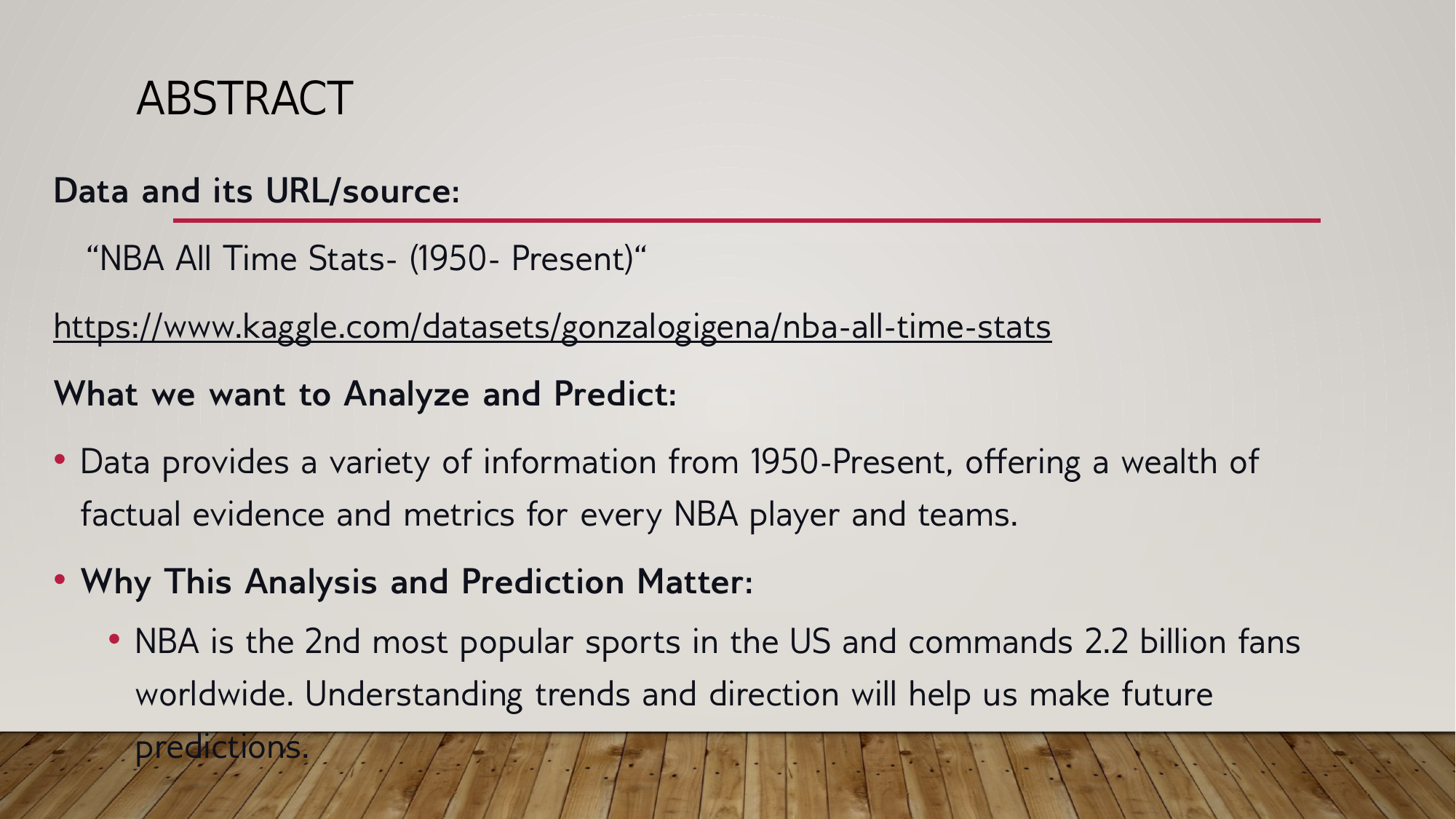

# Abstract
Data and its URL/source:
   “NBA All Time Stats- (1950- Present)“
https://www.kaggle.com/datasets/gonzalogigena/nba-all-time-stats
What we want to Analyze and Predict:
Data provides a variety of information from 1950-Present, offering a wealth of factual evidence and metrics for every NBA player and teams.
Why This Analysis and Prediction Matter:
NBA is the 2nd most popular sports in the US and commands 2.2 billion fans worldwide. Understanding trends and direction will help us make future predictions.